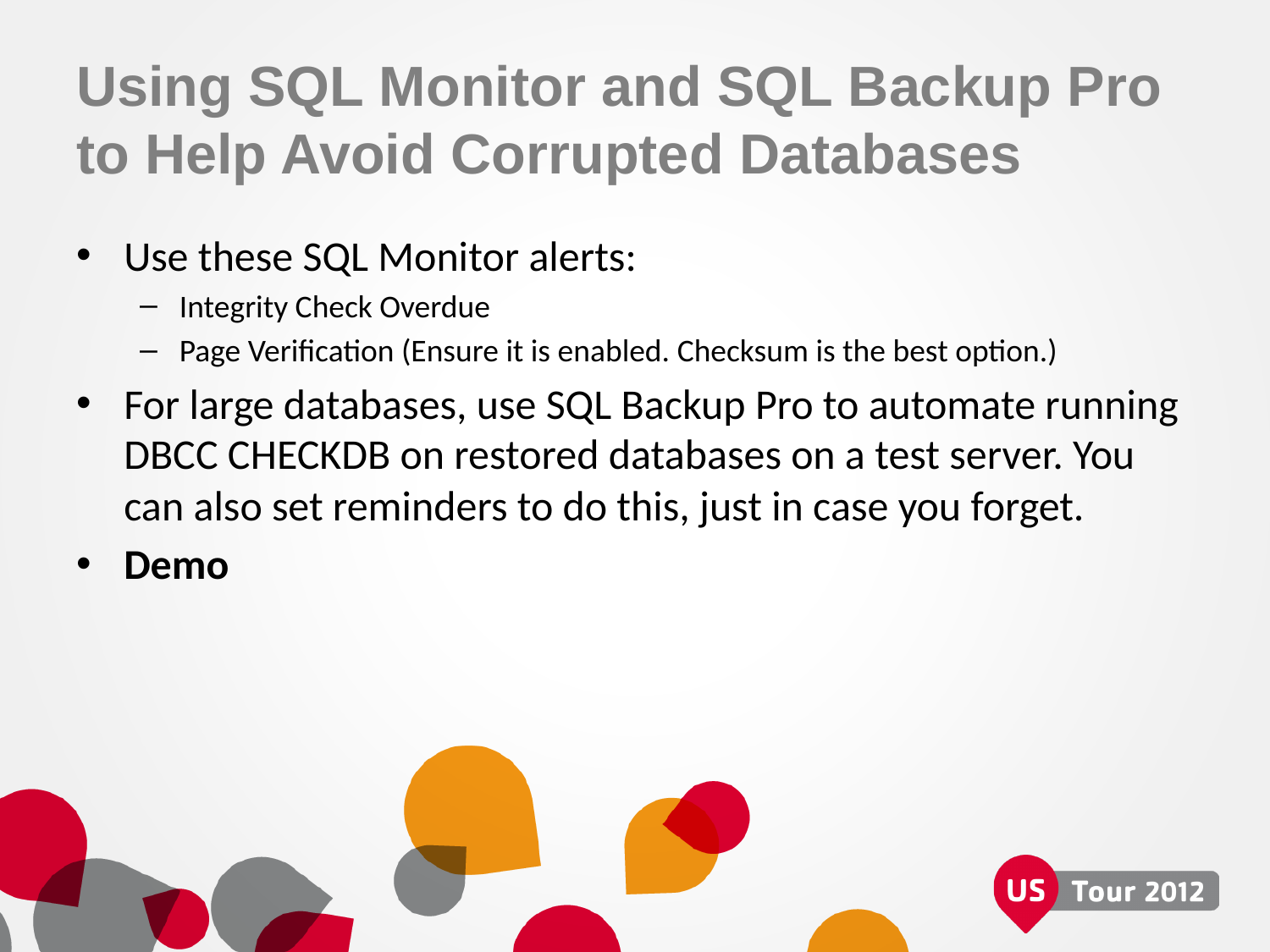

# Using SQL Monitor and SQL Backup Pro to Help Avoid Corrupted Databases
Use these SQL Monitor alerts:
Integrity Check Overdue
Page Verification (Ensure it is enabled. Checksum is the best option.)
For large databases, use SQL Backup Pro to automate running DBCC CHECKDB on restored databases on a test server. You can also set reminders to do this, just in case you forget.
Demo